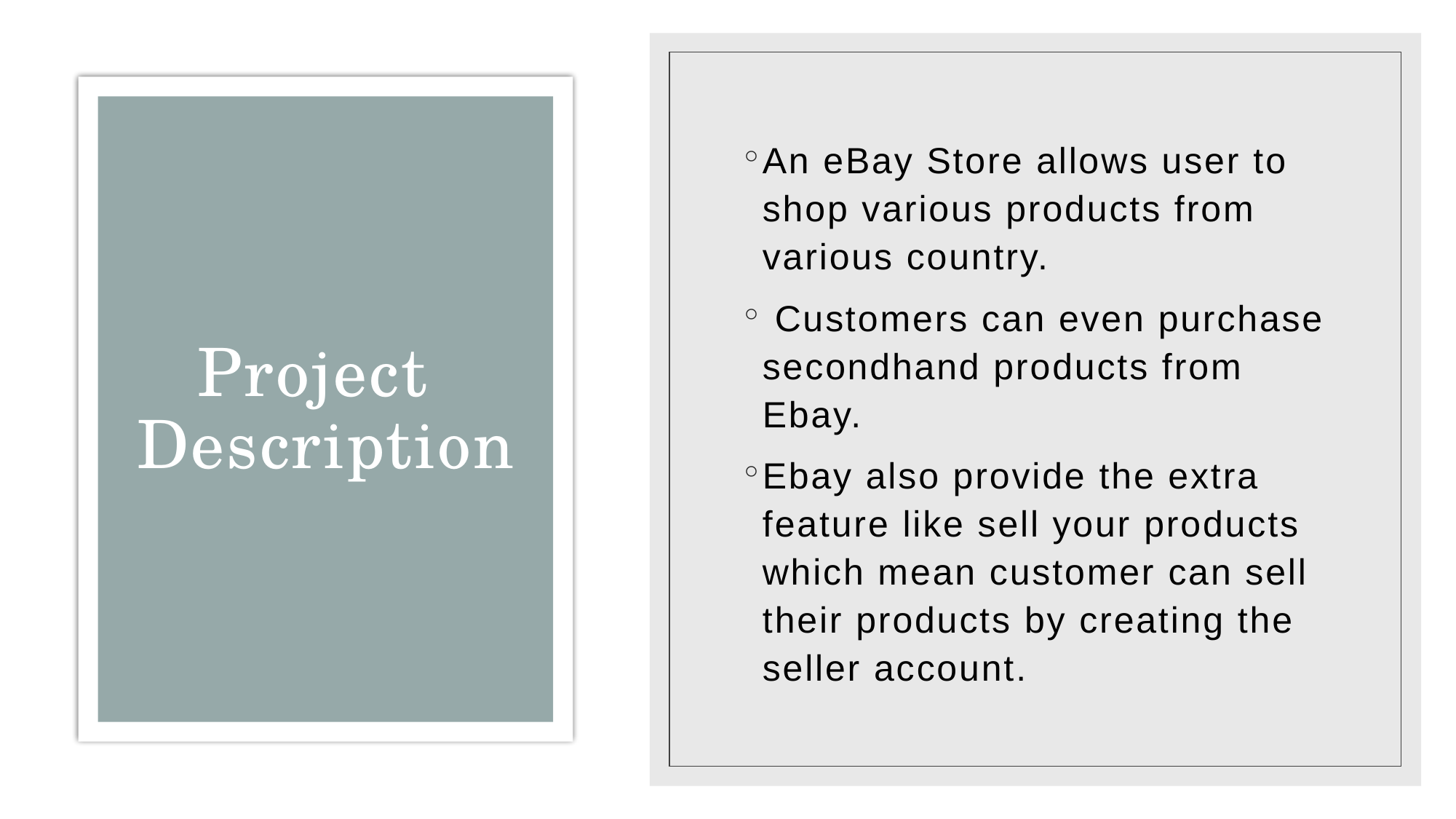

An eBay Store allows user to shop various products from various country.
 Customers can even purchase secondhand products from Ebay.
Ebay also provide the extra feature like sell your products which mean customer can sell their products by creating the seller account.
# Project  Description